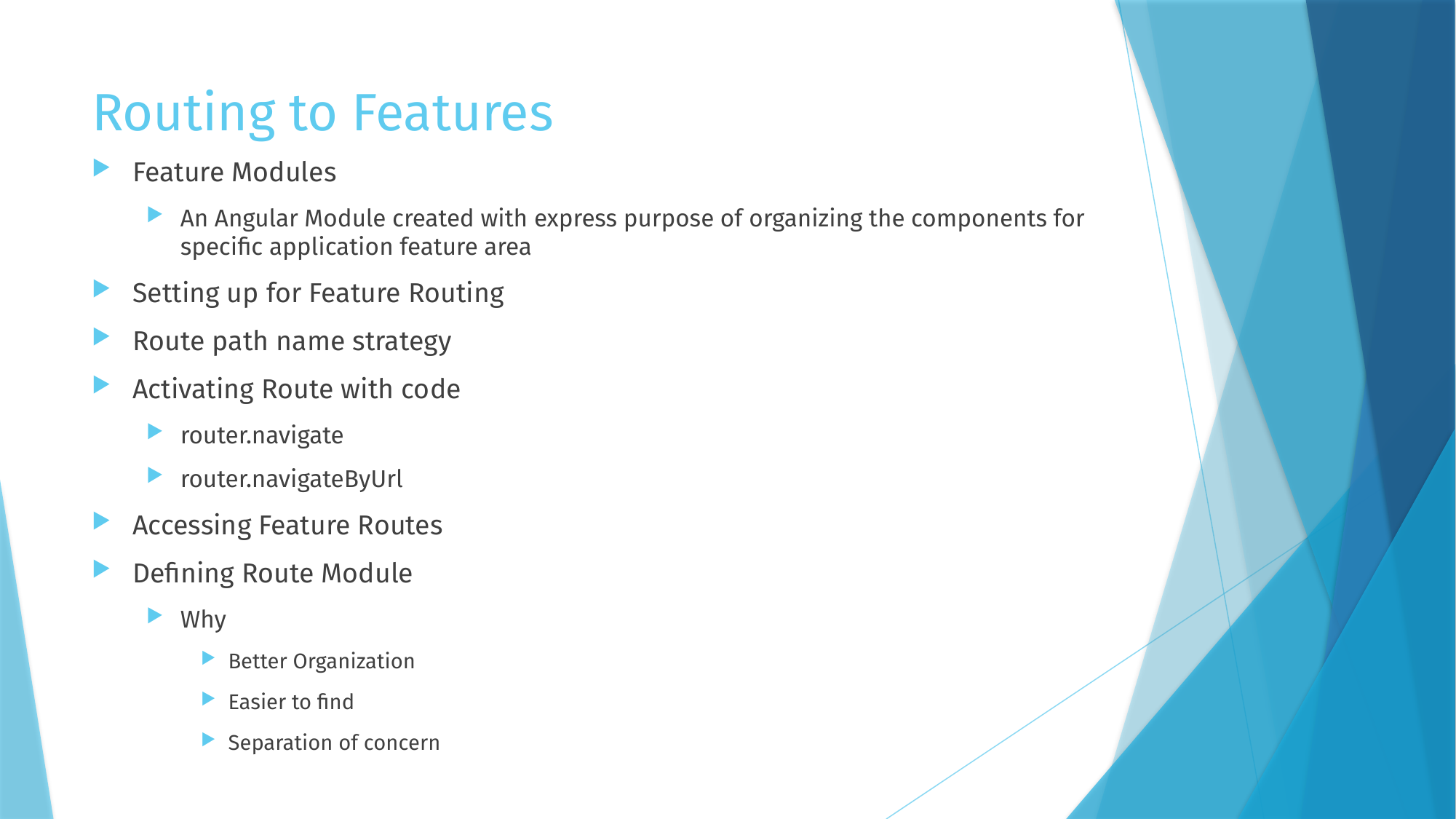

# Routing to Features
Feature Modules
An Angular Module created with express purpose of organizing the components for specific application feature area
Setting up for Feature Routing
Route path name strategy
Activating Route with code
router.navigate
router.navigateByUrl
Accessing Feature Routes
Defining Route Module
Why
Better Organization
Easier to find
Separation of concern